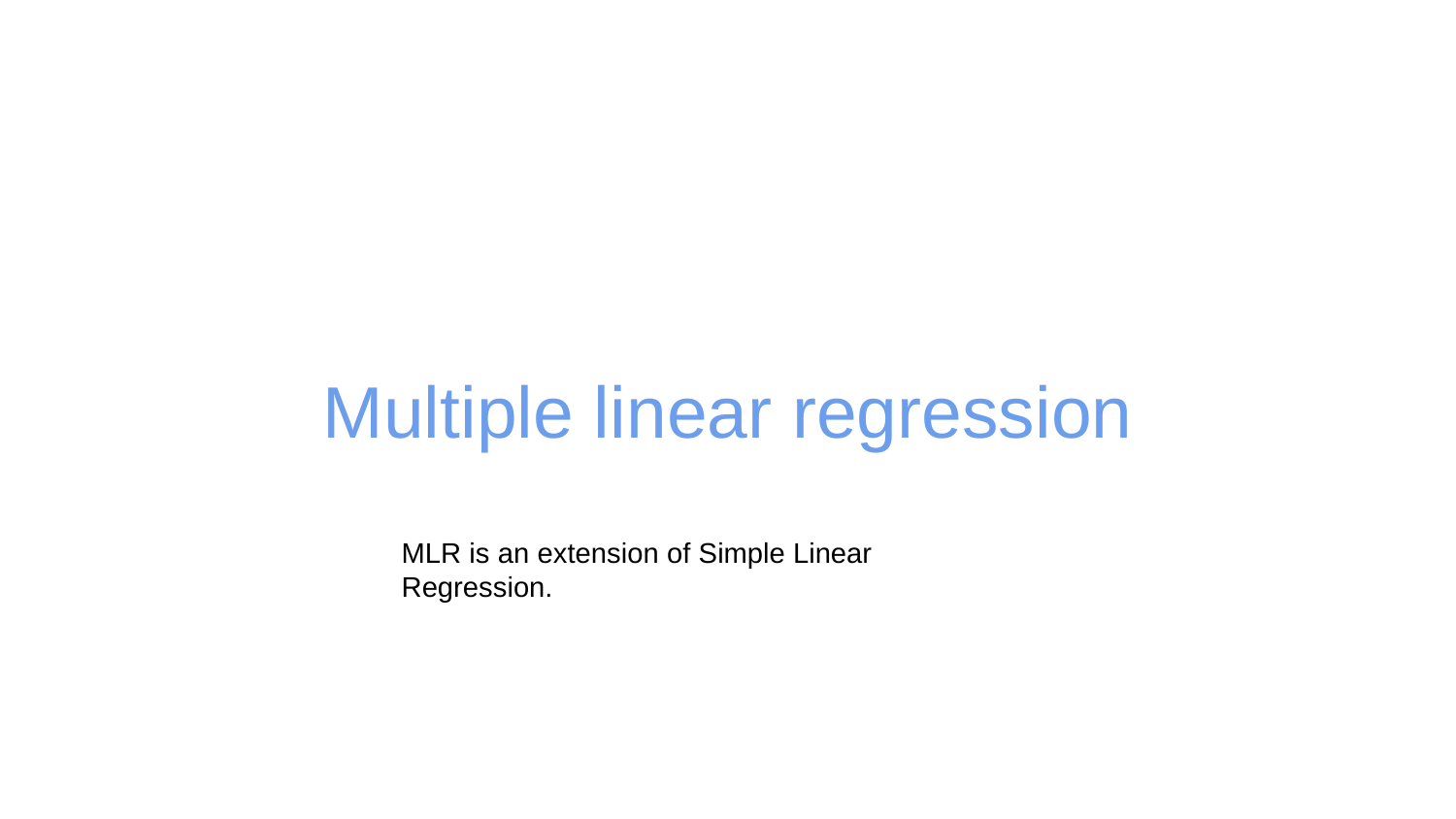

# Multiple linear regression
MLR is an extension of Simple Linear Regression.